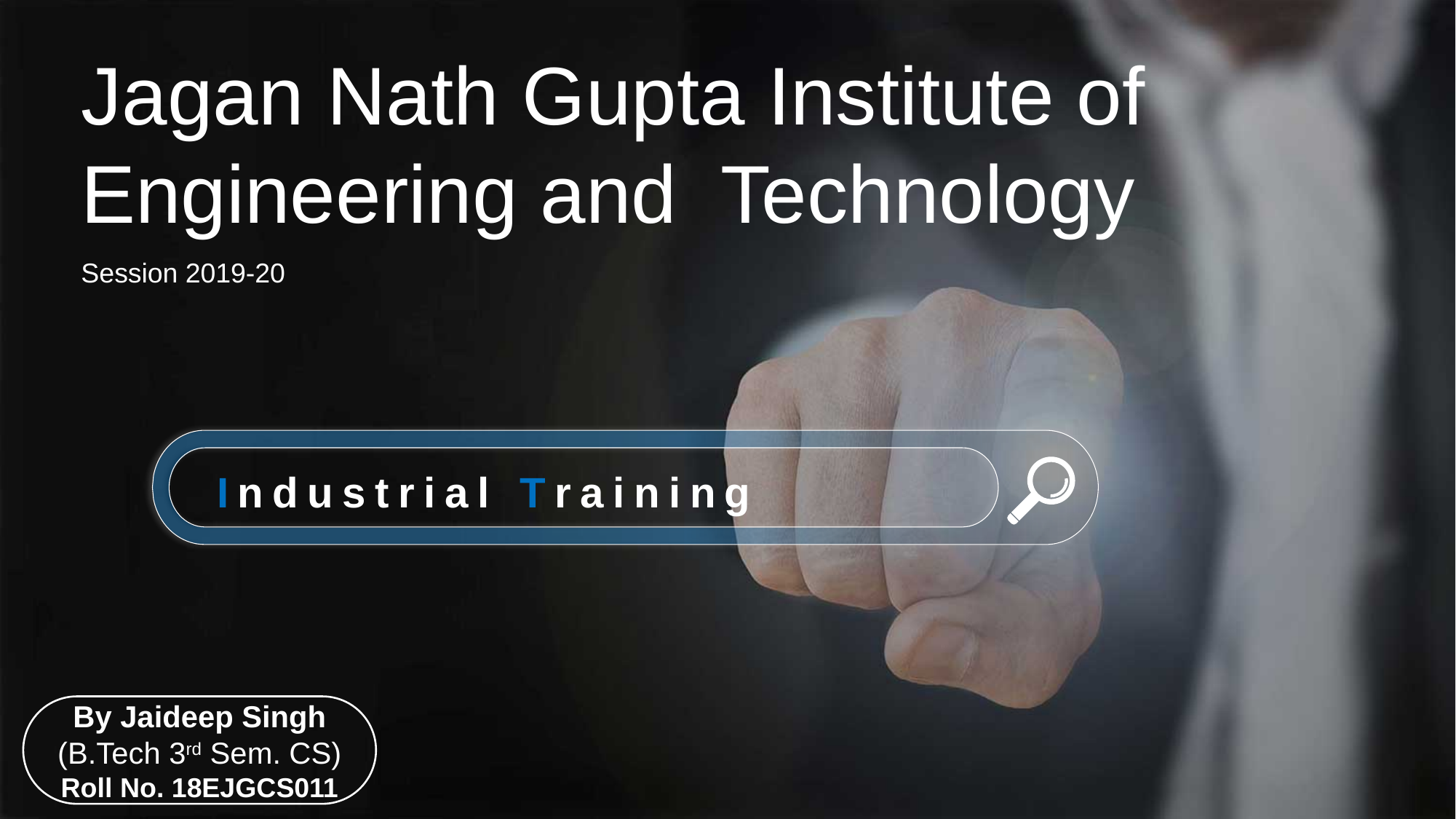

Jagan Nath Gupta Institute of Engineering and  Technology
Session 2019-20

Industrial Training
By Jaideep Singh (B.Tech 3rd Sem. CS)
Roll No. 18EJGCS011